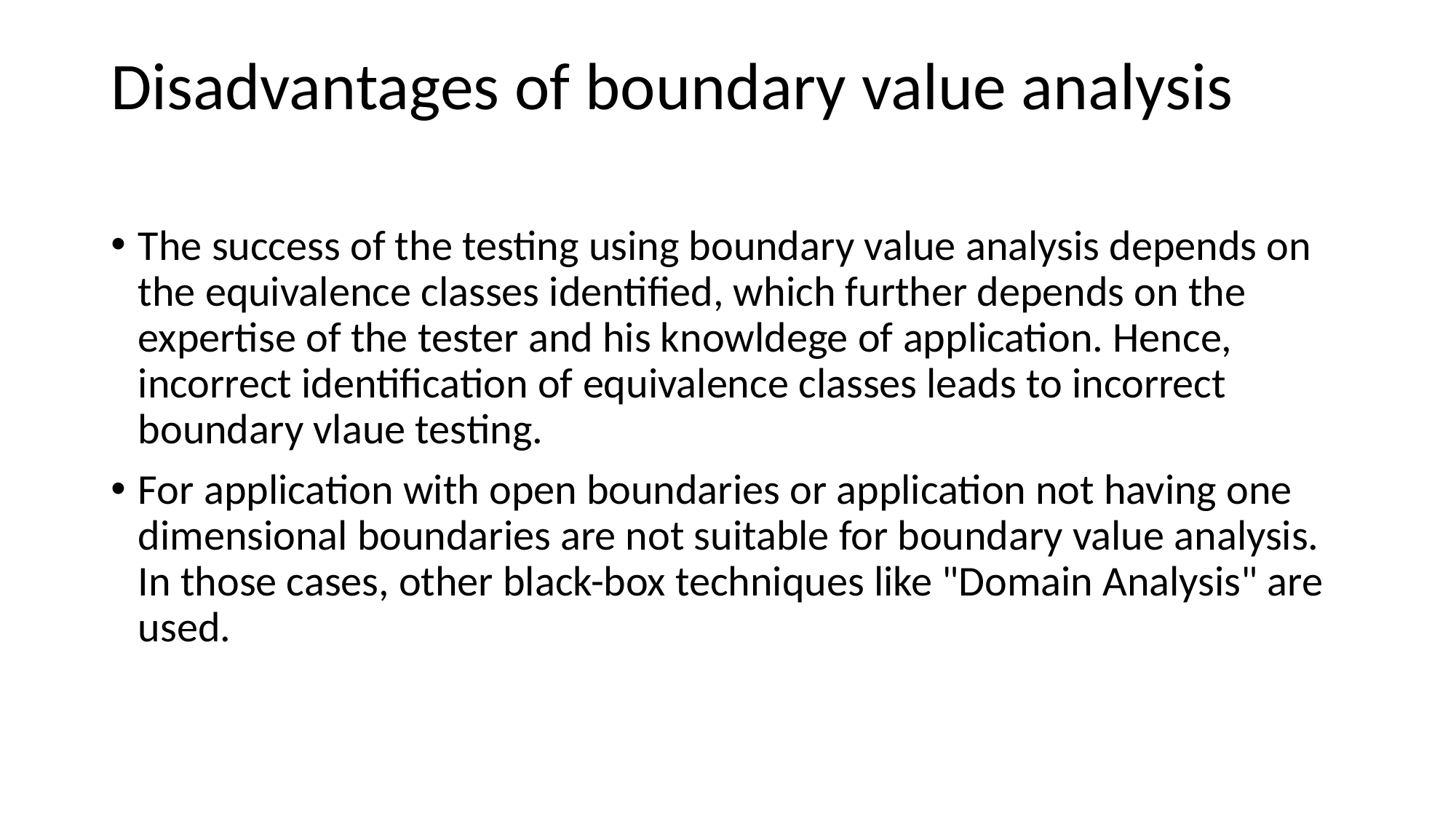

# Disadvantages of boundary value analysis
The success of the testing using boundary value analysis depends on the equivalence classes identified, which further depends on the expertise of the tester and his knowldege of application. Hence, incorrect identification of equivalence classes leads to incorrect boundary vlaue testing.
For application with open boundaries or application not having one dimensional boundaries are not suitable for boundary value analysis. In those cases, other black-box techniques like "Domain Analysis" are used.